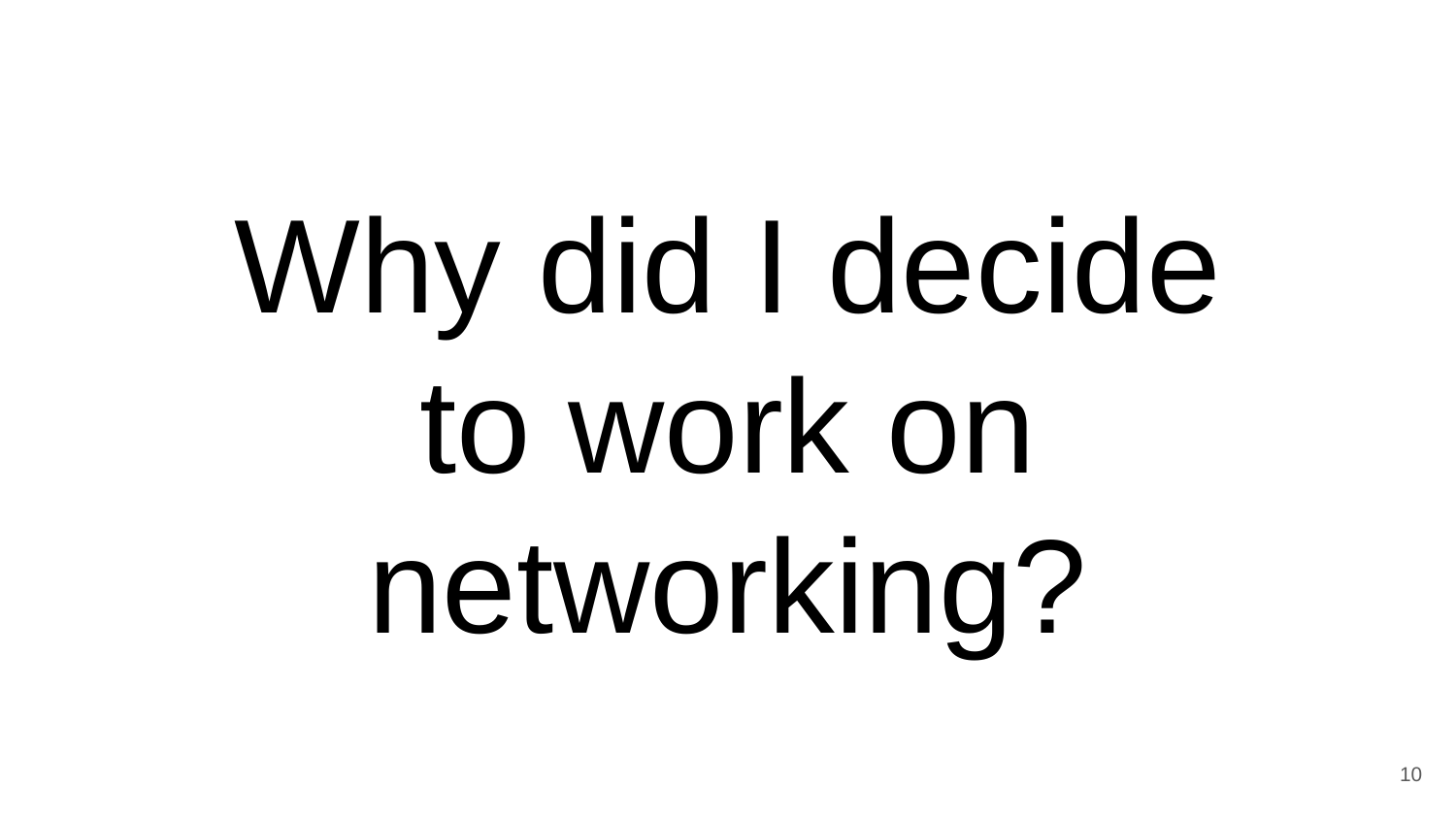

Why did I decide to work on networking?
10